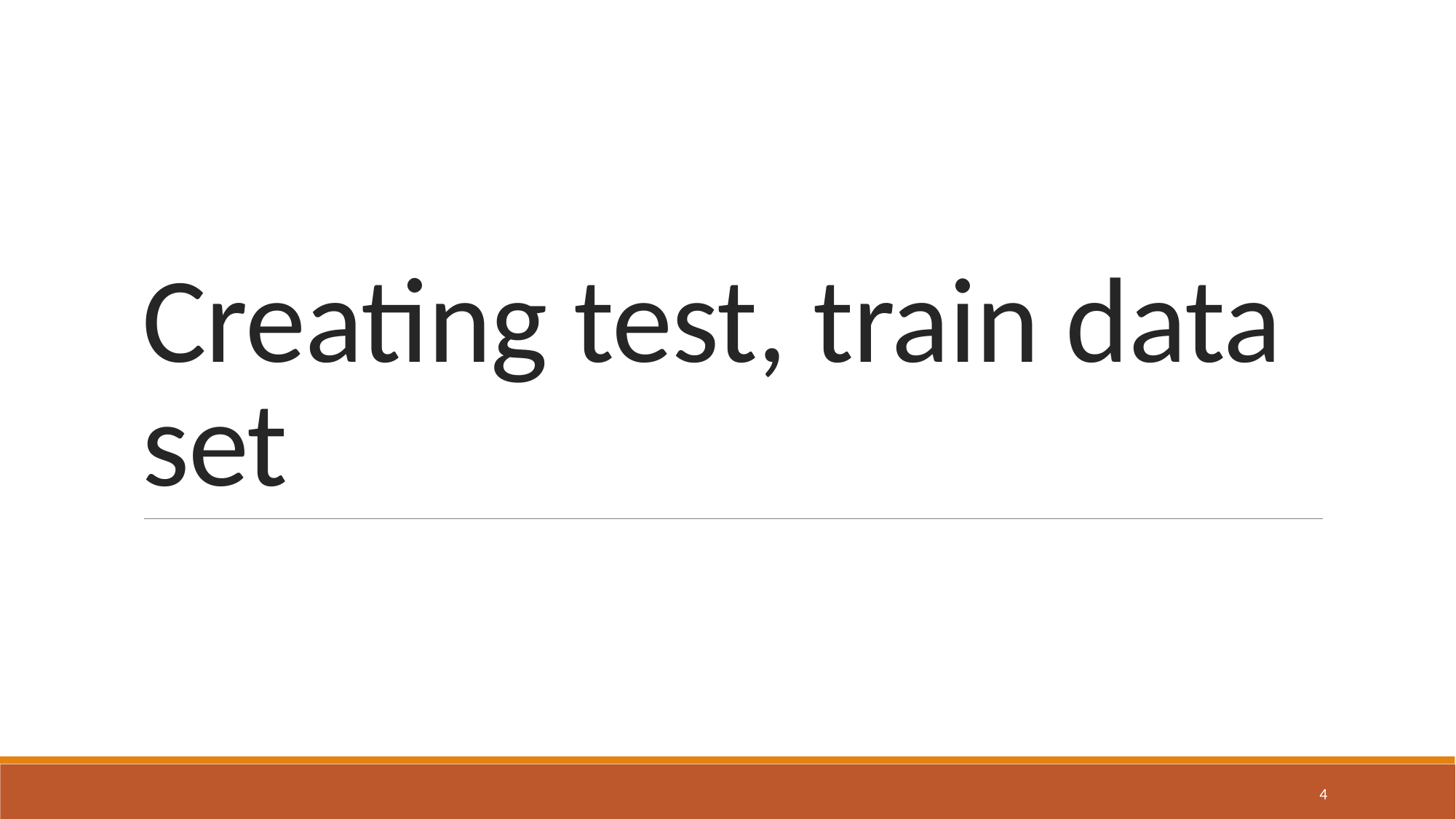

# Creating test, train data set

4